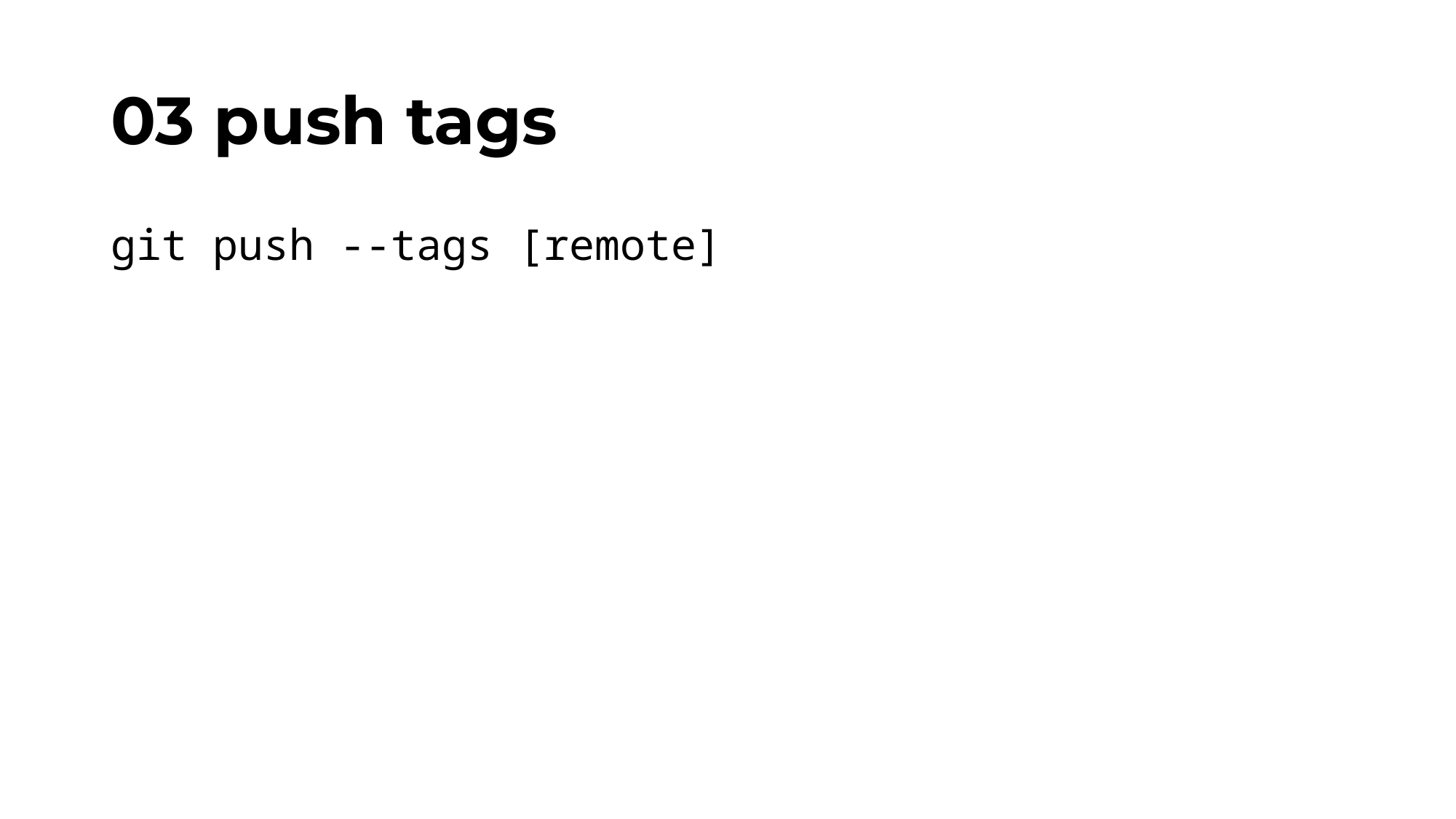

# 03 push tags
git push --tags [remote]